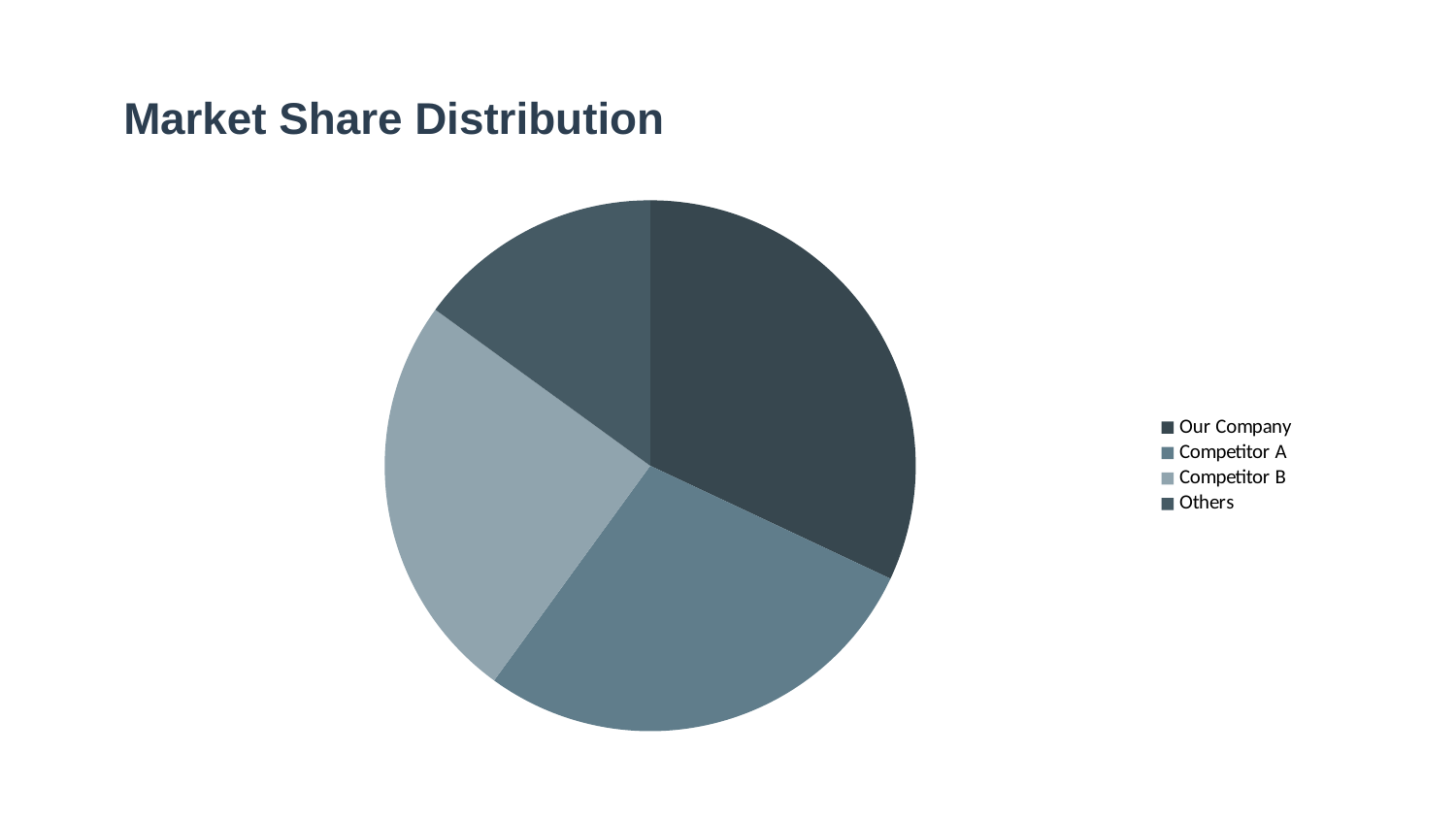

Market Share Distribution

### Chart

| Category | Market Share % |
|---|---|
| Our Company | 32.0 |
| Competitor A | 28.0 |
| Competitor B | 25.0 |
| Others | 15.0 |